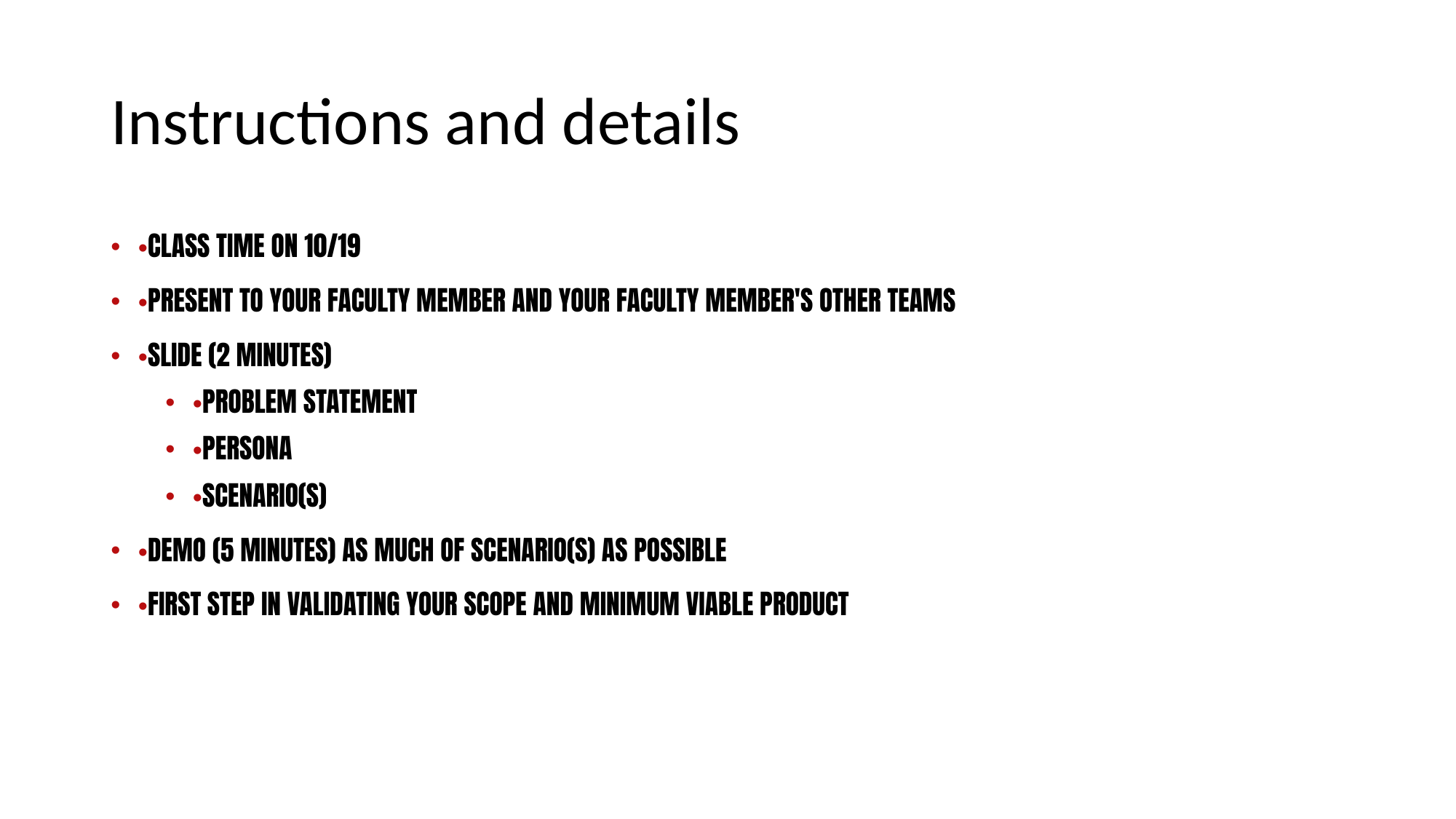

# Instructions and details
•Class time on 10/19
•Present to your faculty member and your faculty member's other teams
•Slide (2 minutes)
•problem statement
•persona
•Scenario(s)
•demo (5 minutes) as much of scenario(s) as possible
•First step in validating your scope and minimum viable product